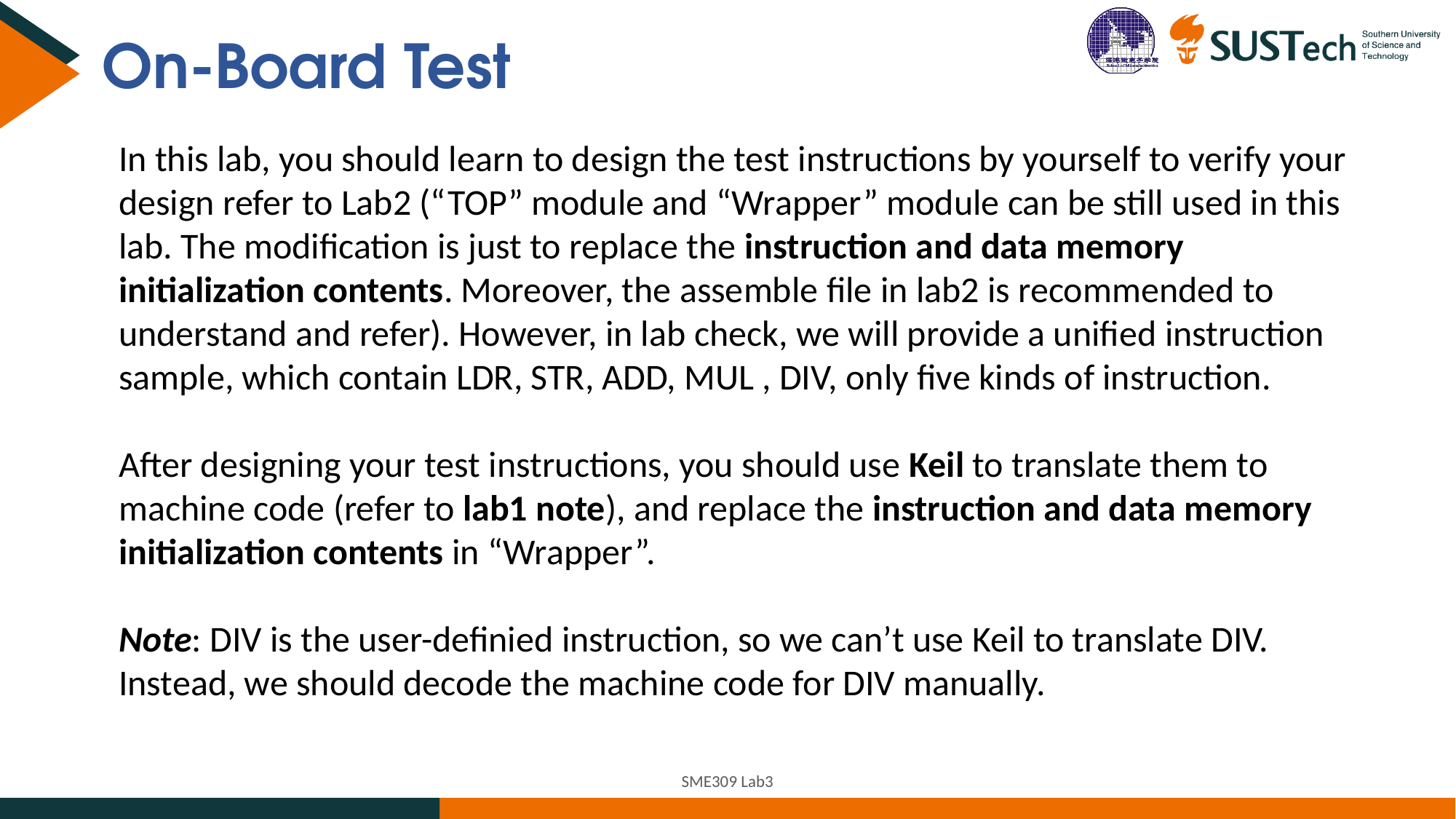

On-Board Test
In this lab, you should learn to design the test instructions by yourself to verify your design refer to Lab2 (“TOP” module and “Wrapper” module can be still used in this lab. The modification is just to replace the instruction and data memory initialization contents. Moreover, the assemble file in lab2 is recommended to understand and refer). However, in lab check, we will provide a unified instruction sample, which contain LDR, STR, ADD, MUL , DIV, only five kinds of instruction.

After designing your test instructions, you should use Keil to translate them to machine code (refer to lab1 note), and replace the instruction and data memory initialization contents in “Wrapper”.

Note: DIV is the user-definied instruction, so we can’t use Keil to translate DIV. Instead, we should decode the machine code for DIV manually.
SME309 Lab3
29